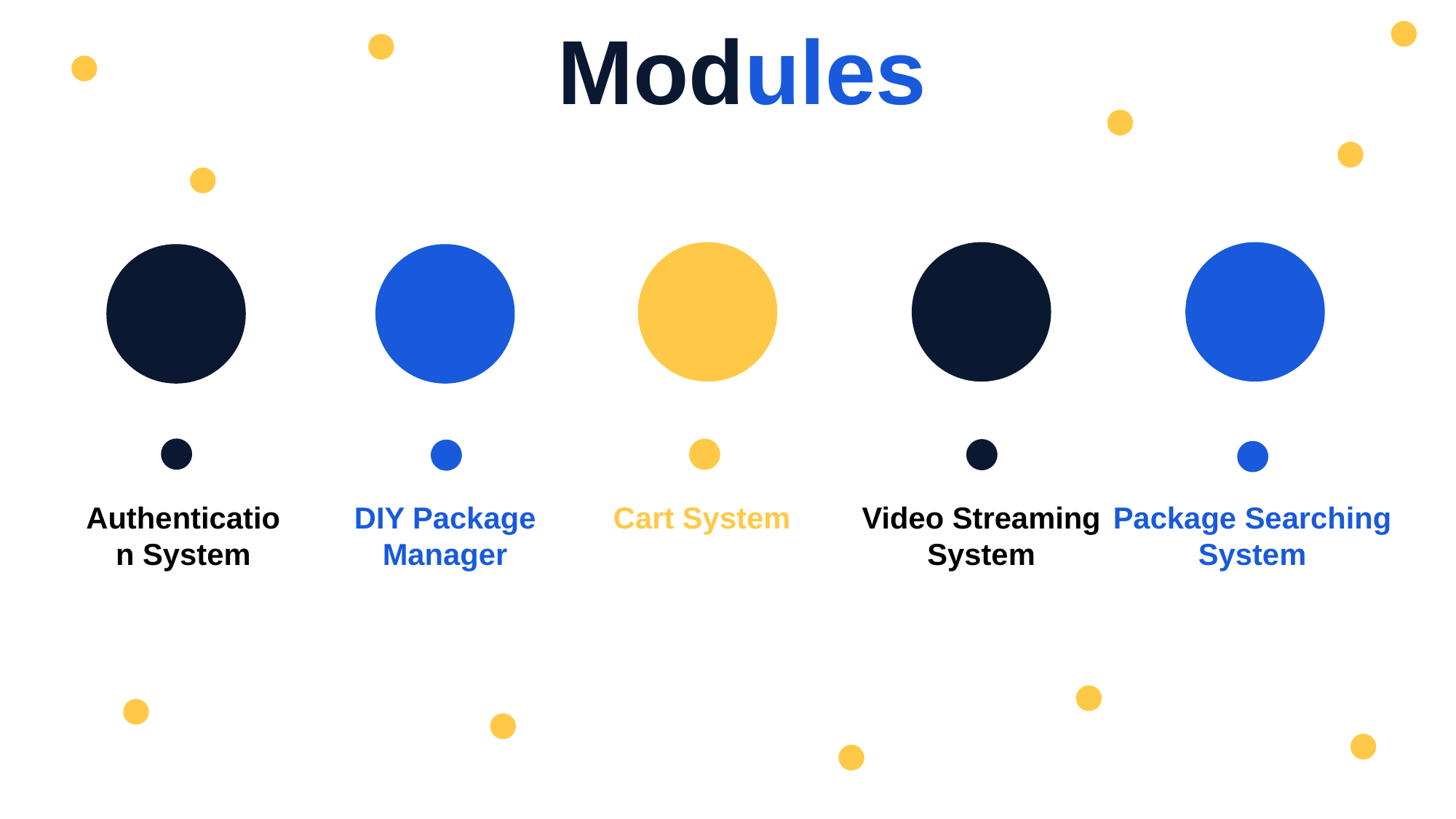

Modules

DIY Package
Manager

Cart System

Authentication System

Video Streaming
System

Package Searching
System